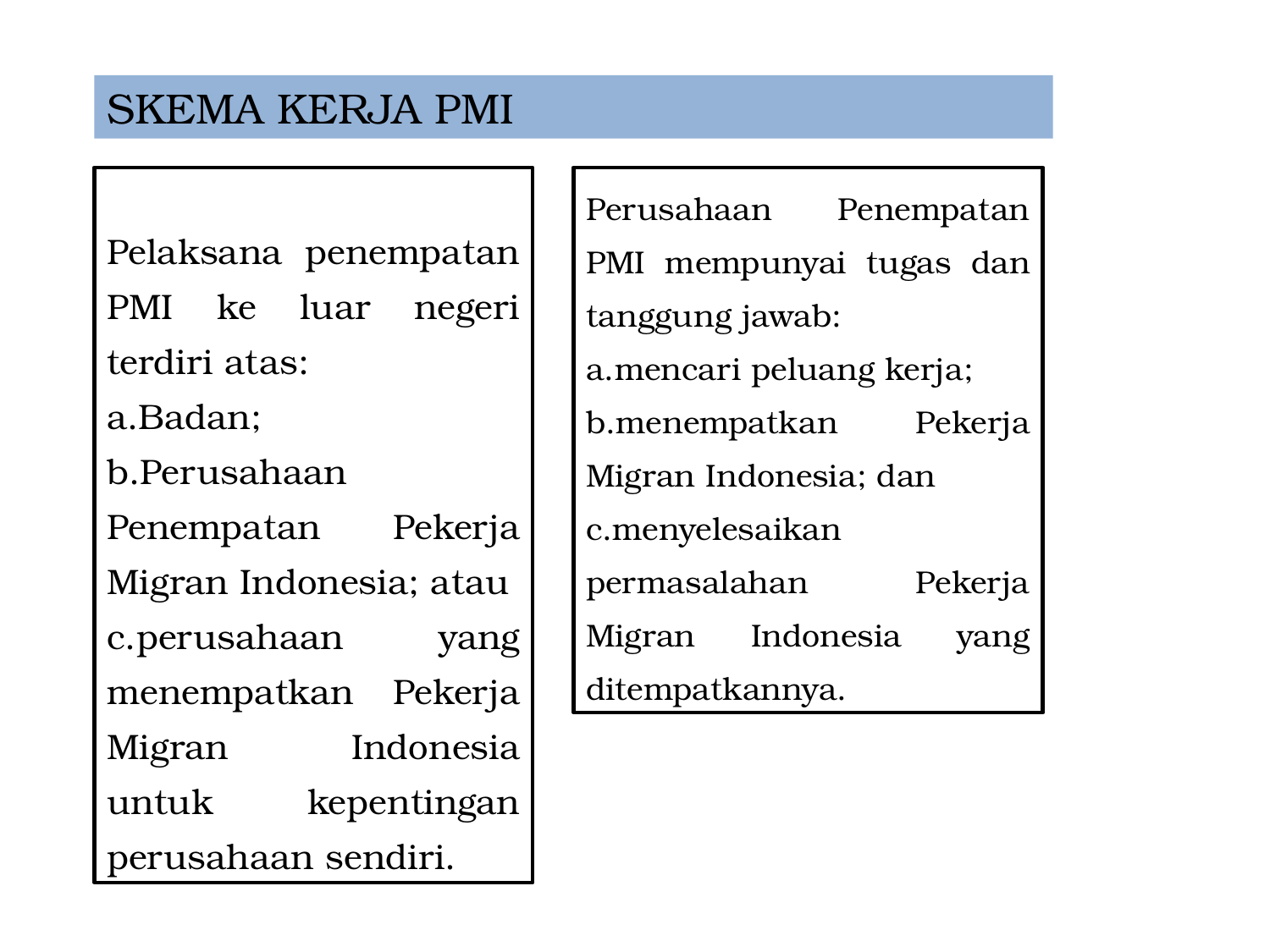

SKEMA KERJA PMI

Pelaksana penempatan PMI ke luar negeri terdiri atas:
Badan;
Perusahaan Penempatan Pekerja Migran Indonesia; atau
perusahaan yang menempatkan Pekerja Migran Indonesia untuk kepentingan perusahaan sendiri.
Perusahaan Penempatan PMI mempunyai tugas dan tanggung jawab:
mencari peluang kerja;
menempatkan Pekerja Migran Indonesia; dan
menyelesaikan permasalahan Pekerja Migran Indonesia yang ditempatkannya.